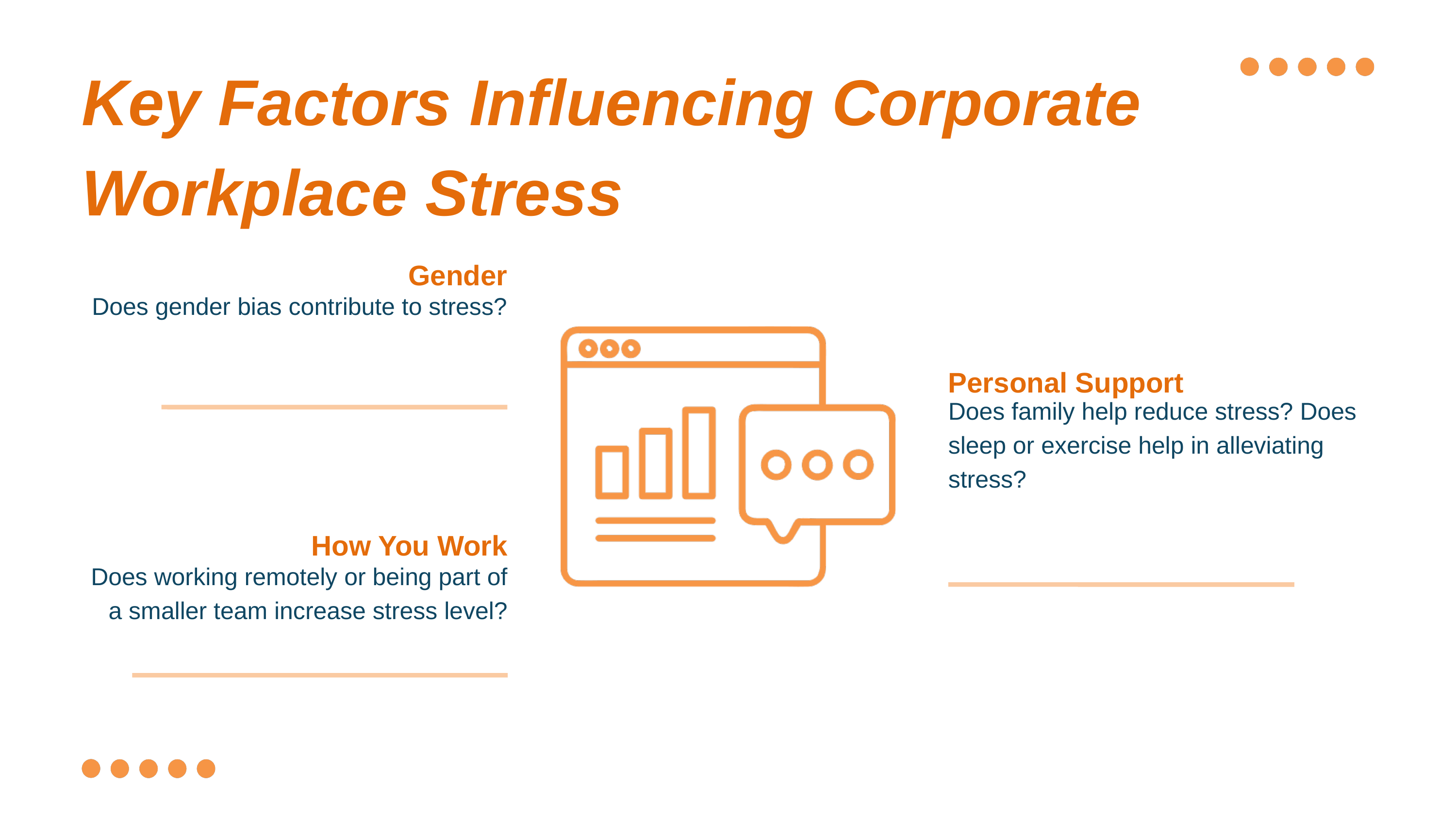

Key Factors Influencing Corporate Workplace Stress

Gender
Does gender bias contribute to stress?

Personal Support
Does family help reduce stress? Does sleep or exercise help in alleviating stress?

How You Work
Does working remotely or being part of a smaller team increase stress level?